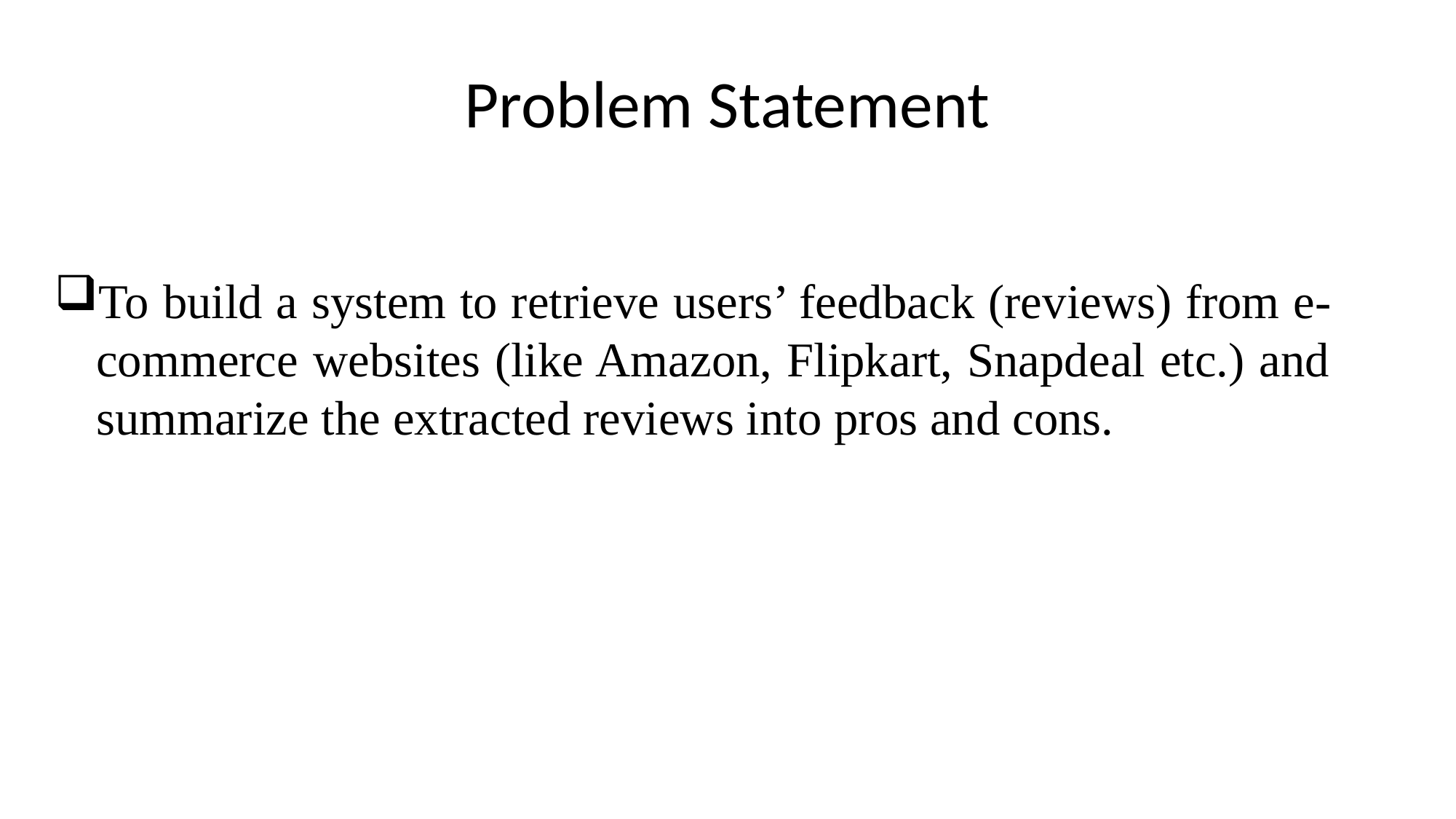

# Problem Statement
To build a system to retrieve users’ feedback (reviews) from e-   commerce websites (like Amazon, Flipkart, Snapdeal etc.) and   summarize the extracted reviews into pros and cons.